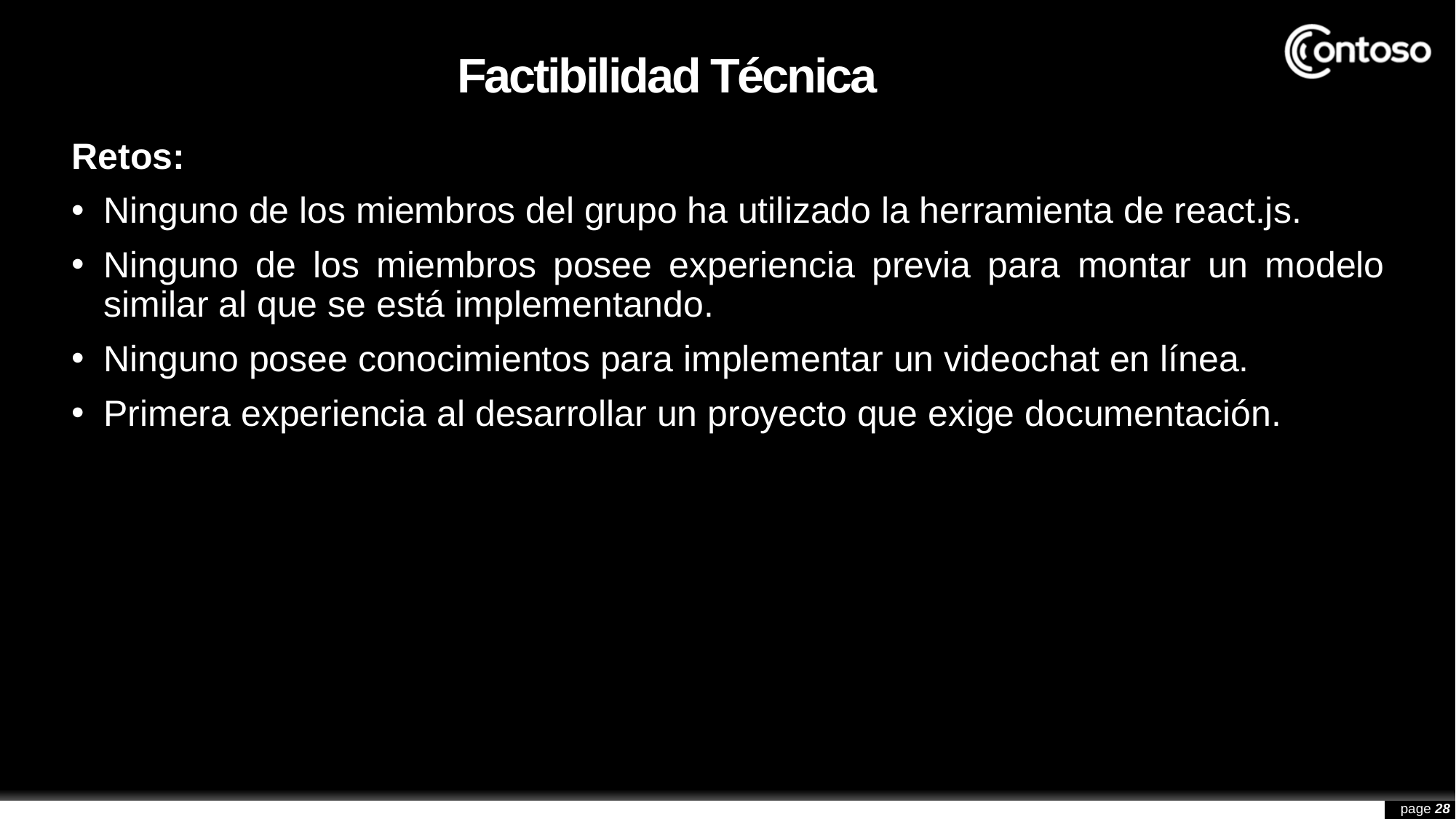

# Factibilidad Técnica
Retos:
Ninguno de los miembros del grupo ha utilizado la herramienta de react.js.
Ninguno de los miembros posee experiencia previa para montar un modelo similar al que se está implementando.
Ninguno posee conocimientos para implementar un videochat en línea.
Primera experiencia al desarrollar un proyecto que exige documentación.

page 28